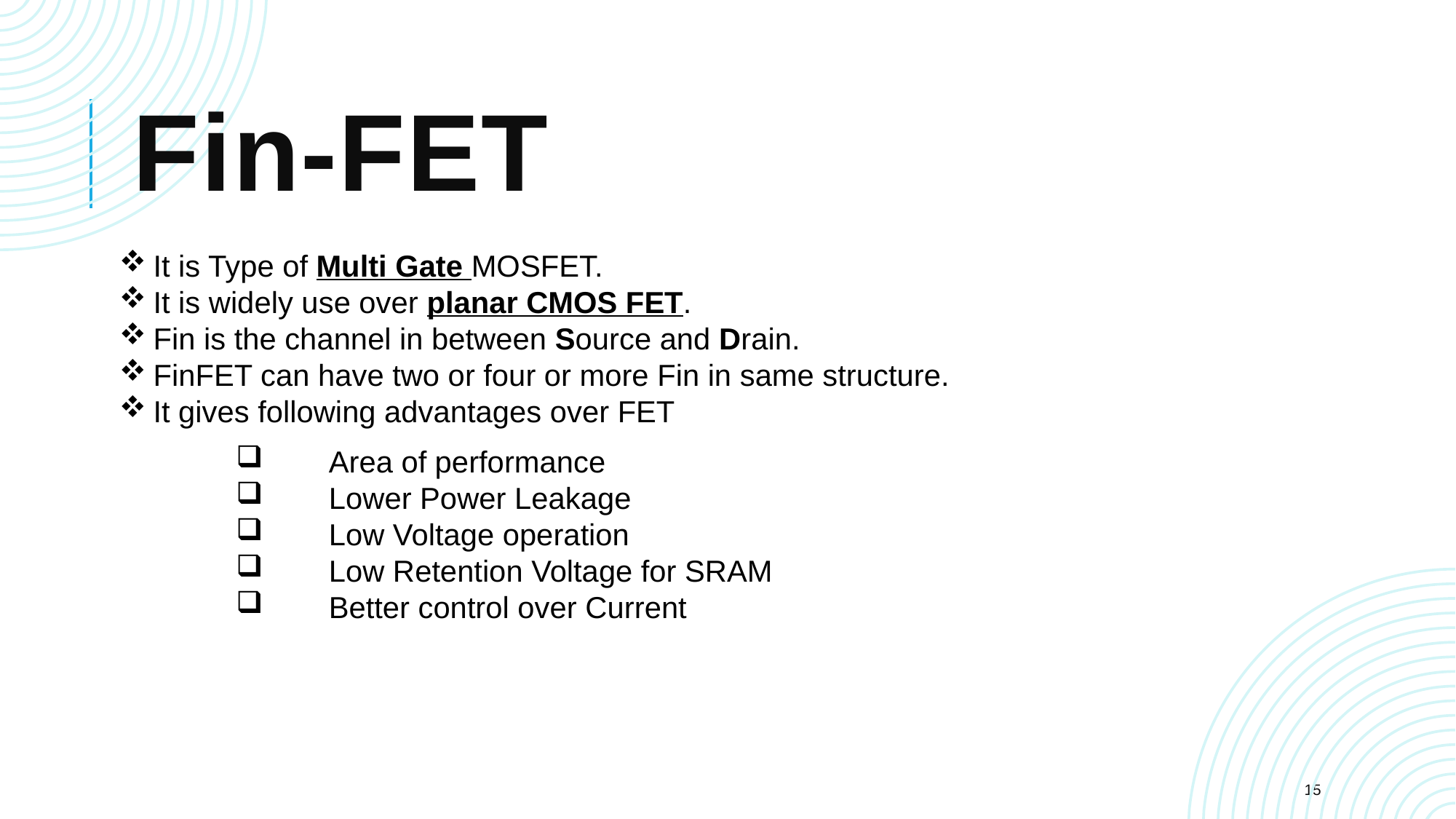

# Fin-FET
It is Type of Multi Gate MOSFET.
It is widely use over planar CMOS FET.
Fin is the channel in between Source and Drain.
FinFET can have two or four or more Fin in same structure.
It gives following advantages over FET

       Area of performance
       Lower Power Leakage
       Low Voltage operation
       Low Retention Voltage for SRAM
       Better control over Current
15